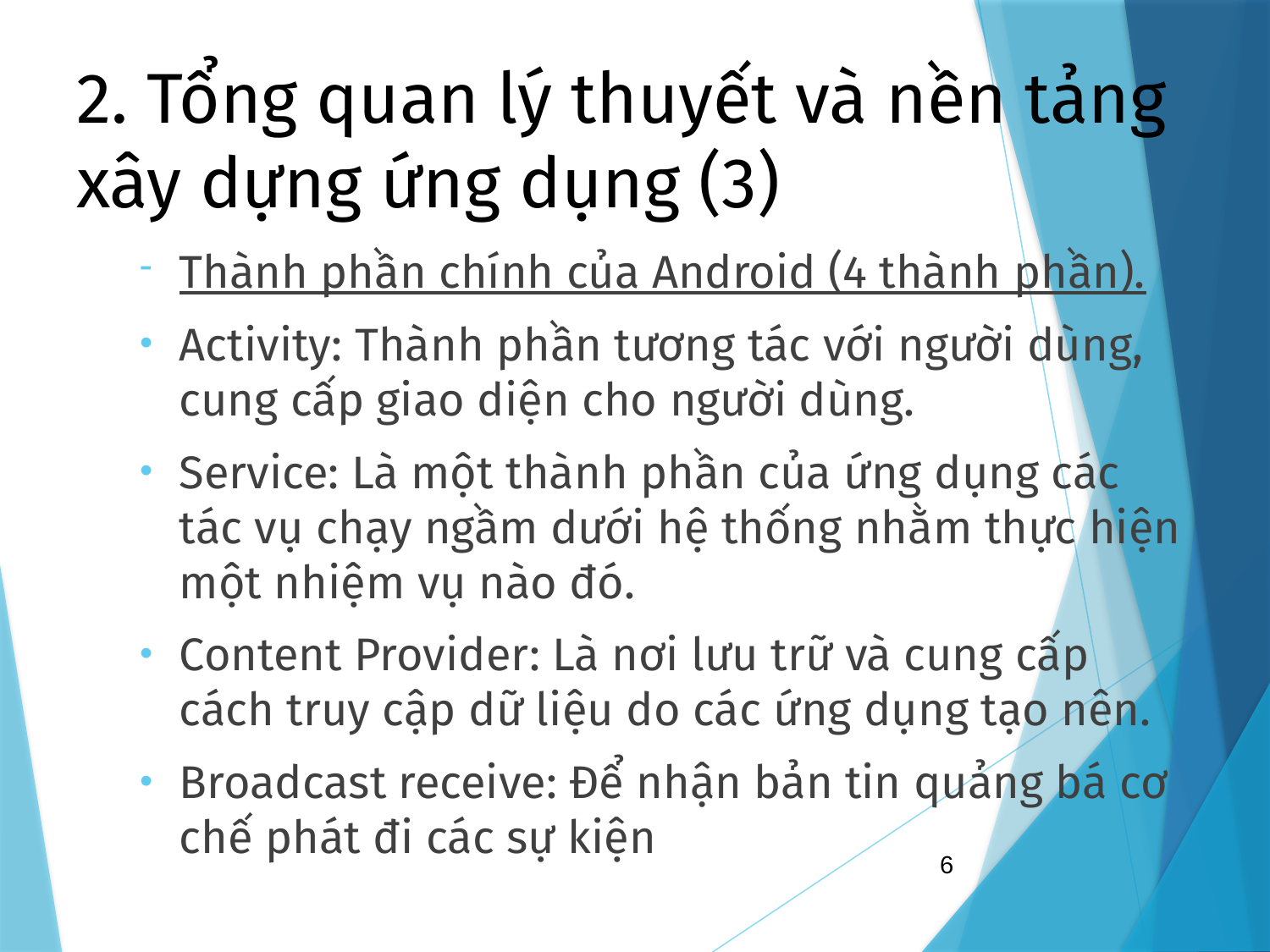

# 2. Tổng quan lý thuyết và nền tảng xây dựng ứng dụng (3)
Thành phần chính của Android (4 thành phần).
Activity: Thành phần tương tác với người dùng, cung cấp giao diện cho người dùng.
Service: Là một thành phần của ứng dụng các tác vụ chạy ngầm dưới hệ thống nhằm thực hiện một nhiệm vụ nào đó.
Content Provider: Là nơi lưu trữ và cung cấp cách truy cập dữ liệu do các ứng dụng tạo nên.
Broadcast receive: Để nhận bản tin quảng bá cơ chế phát đi các sự kiện

6